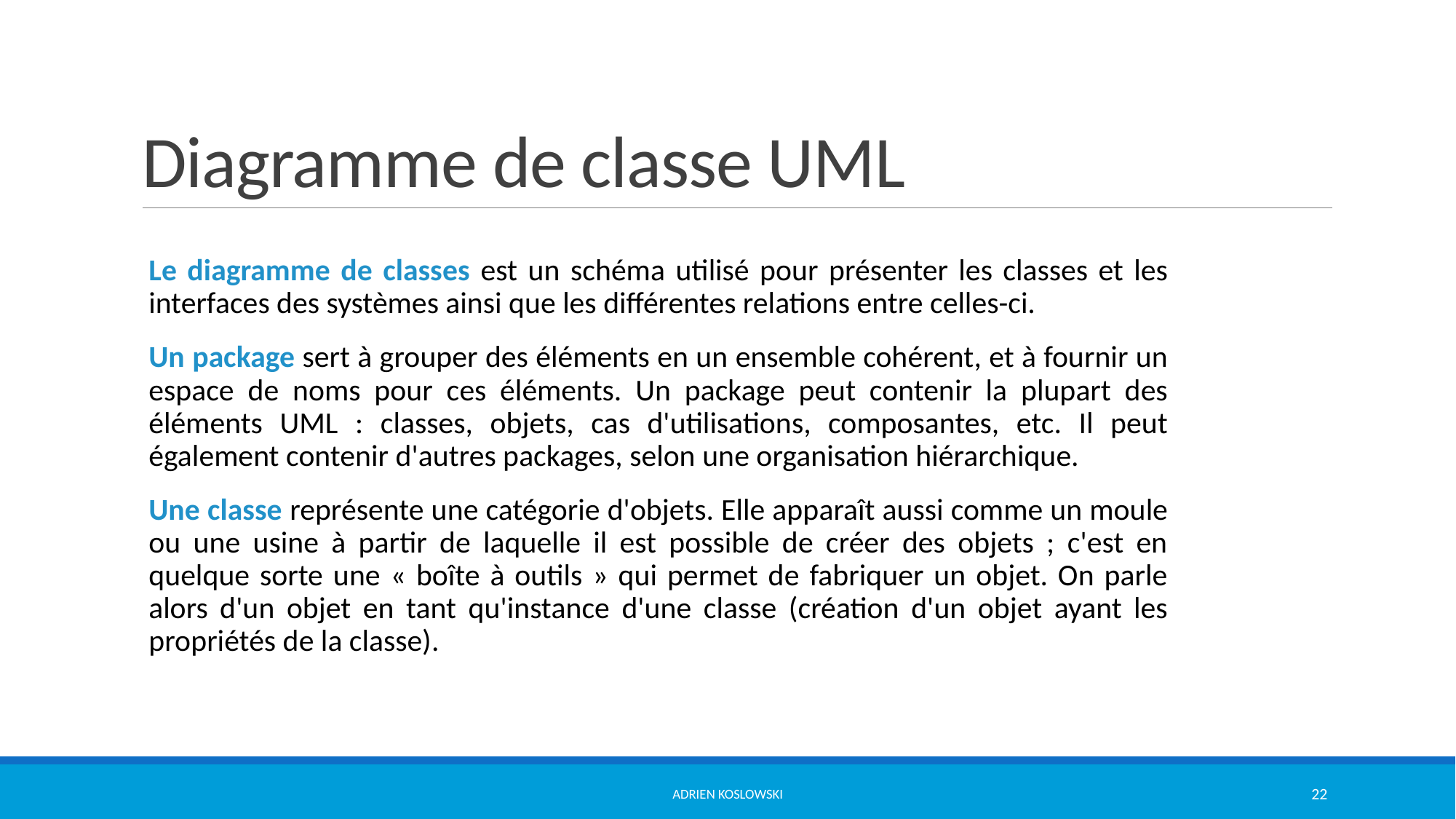

# Diagramme de classe UML

Le diagramme de classes est un schéma utilisé pour présenter les classes et les interfaces des systèmes ainsi que les différentes relations entre celles-ci.
Un package sert à grouper des éléments en un ensemble cohérent, et à fournir un espace de noms pour ces éléments. Un package peut contenir la plupart des éléments UML : classes, objets, cas d'utilisations, composantes, etc. Il peut également contenir d'autres packages, selon une organisation hiérarchique.
Une classe représente une catégorie d'objets. Elle apparaît aussi comme un moule ou une usine à partir de laquelle il est possible de créer des objets ; c'est en quelque sorte une « boîte à outils » qui permet de fabriquer un objet. On parle alors d'un objet en tant qu'instance d'une classe (création d'un objet ayant les propriétés de la classe).

Adrien KOSLOWSKI
22